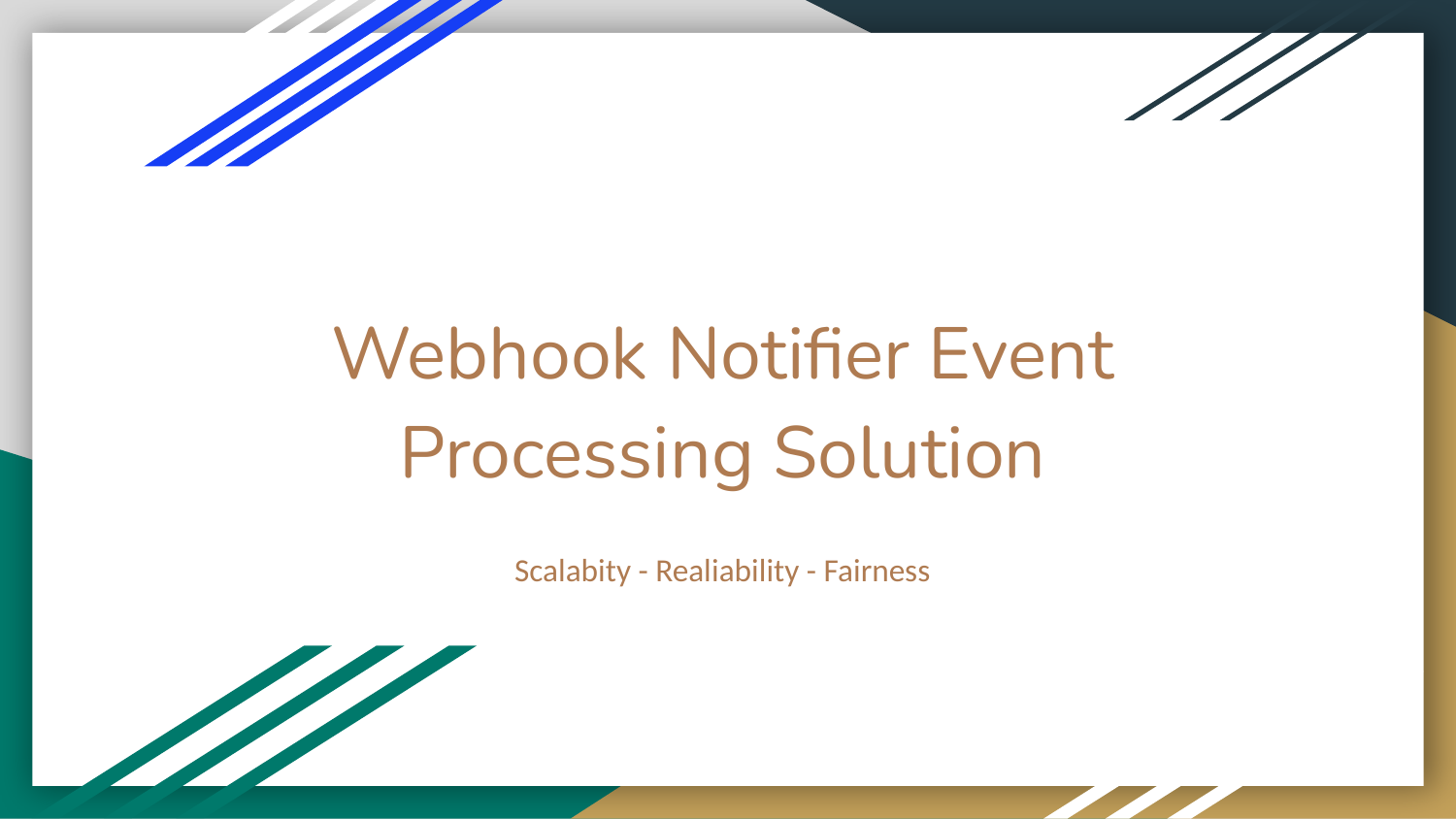

# Webhook Notifier Event Processing Solution

Scalabity - Realiability - Fairness